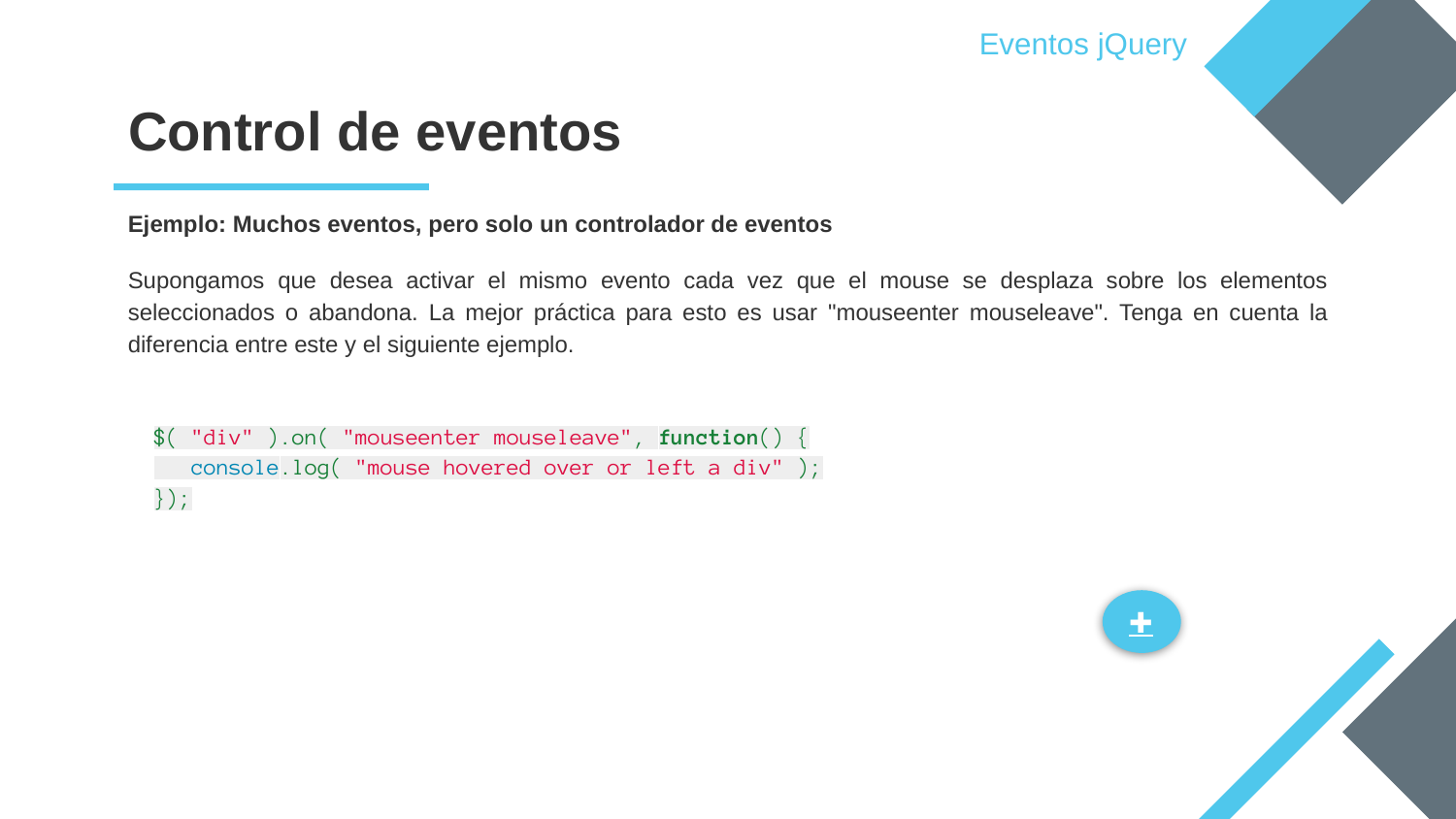

Eventos jQuery
# Control de eventos
Ejemplo: Muchos eventos, pero solo un controlador de eventos
Supongamos que desea activar el mismo evento cada vez que el mouse se desplaza sobre los elementos seleccionados o abandona. La mejor práctica para esto es usar "mouseenter mouseleave". Tenga en cuenta la diferencia entre este y el siguiente ejemplo.

$( "div" ).on( "mouseenter mouseleave", function() {
   console.log( "mouse hovered over or left a div" );
});

✚